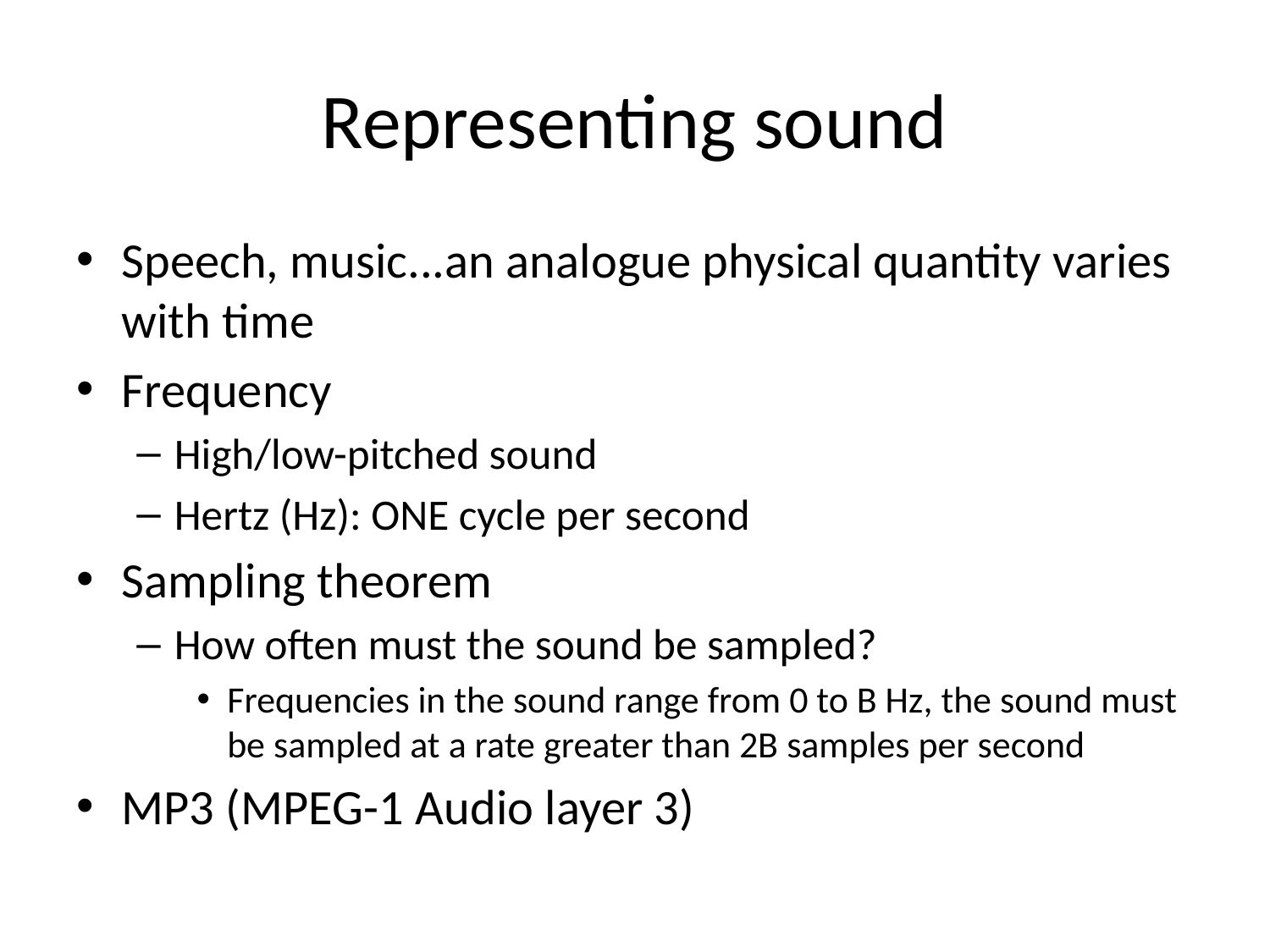

# Representing sound
Speech, music...an analogue physical quantity varies with time
Frequency
High/low-pitched sound
Hertz (Hz): ONE cycle per second
Sampling theorem
How often must the sound be sampled?
Frequencies in the sound range from 0 to B Hz, the sound must be sampled at a rate greater than 2B samples per second
MP3 (MPEG-1 Audio layer 3)